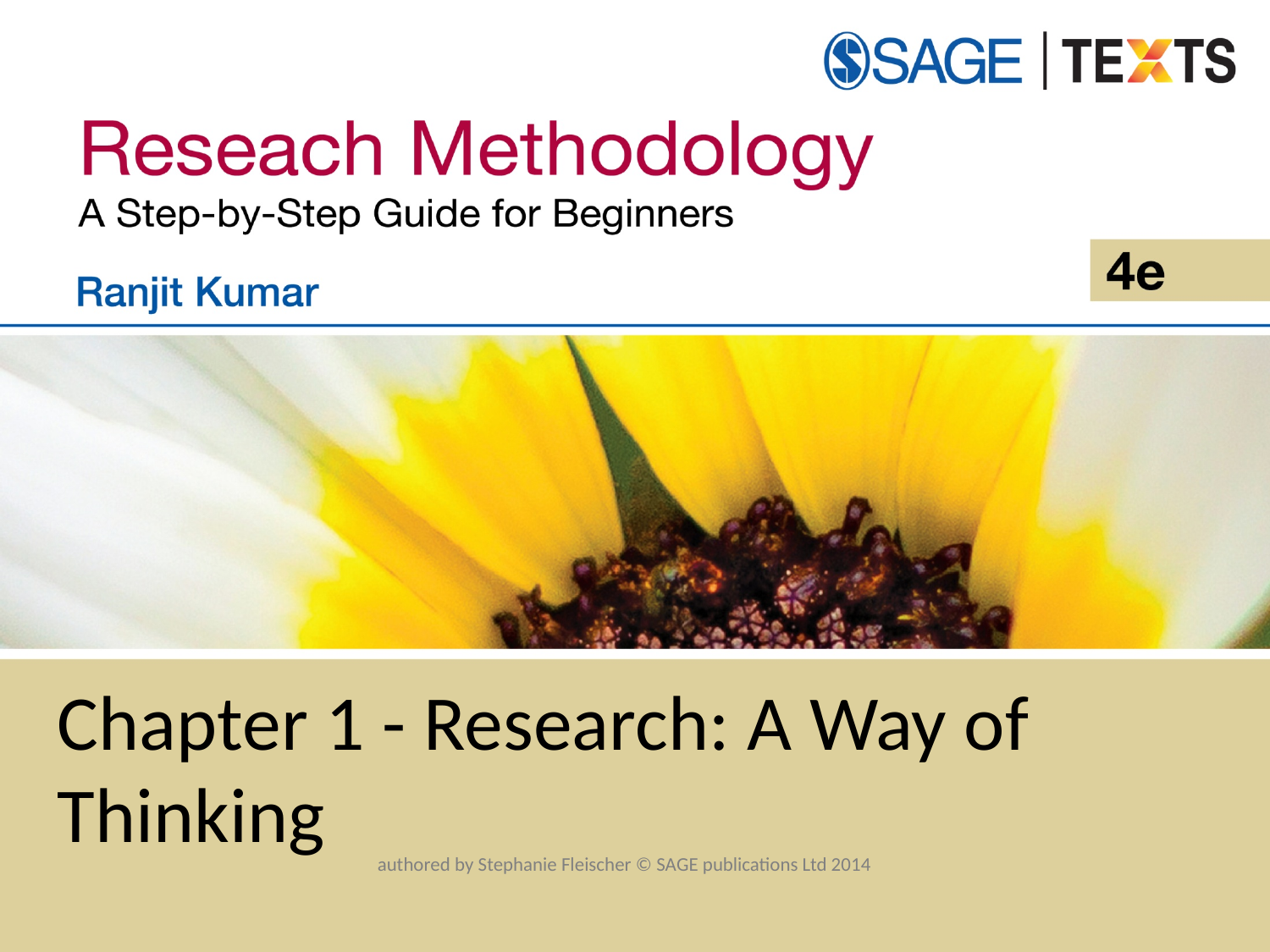

# Chapter 1 - Research: A Way of Thinking
authored by Stephanie Fleischer © SAGE publications Ltd 2014